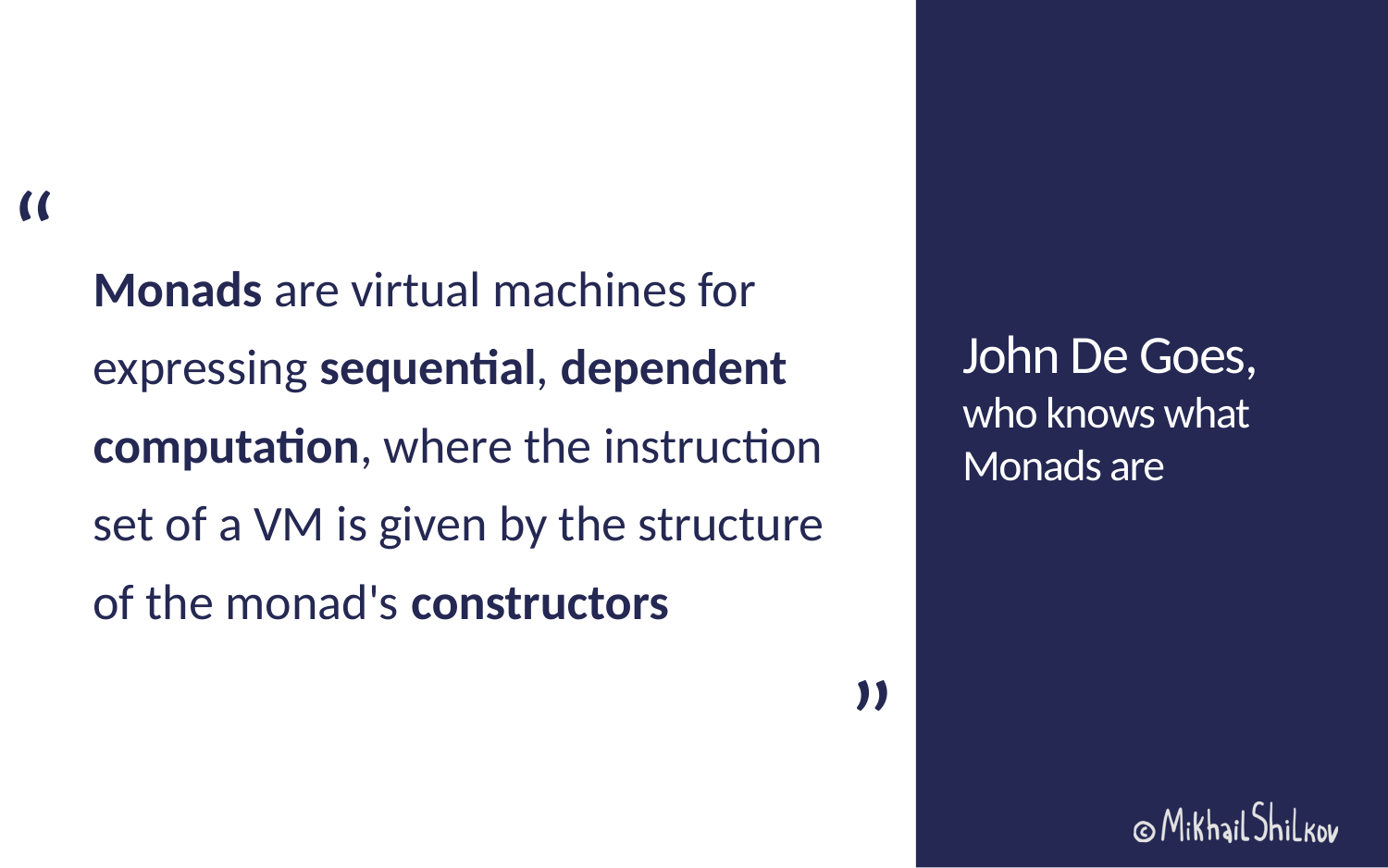

Monads are virtual machines for expressing sequential, dependent computation, where the instruction set of a VM is given by the structure of the monad's constructors
# John De Goes, who knows what Monads are